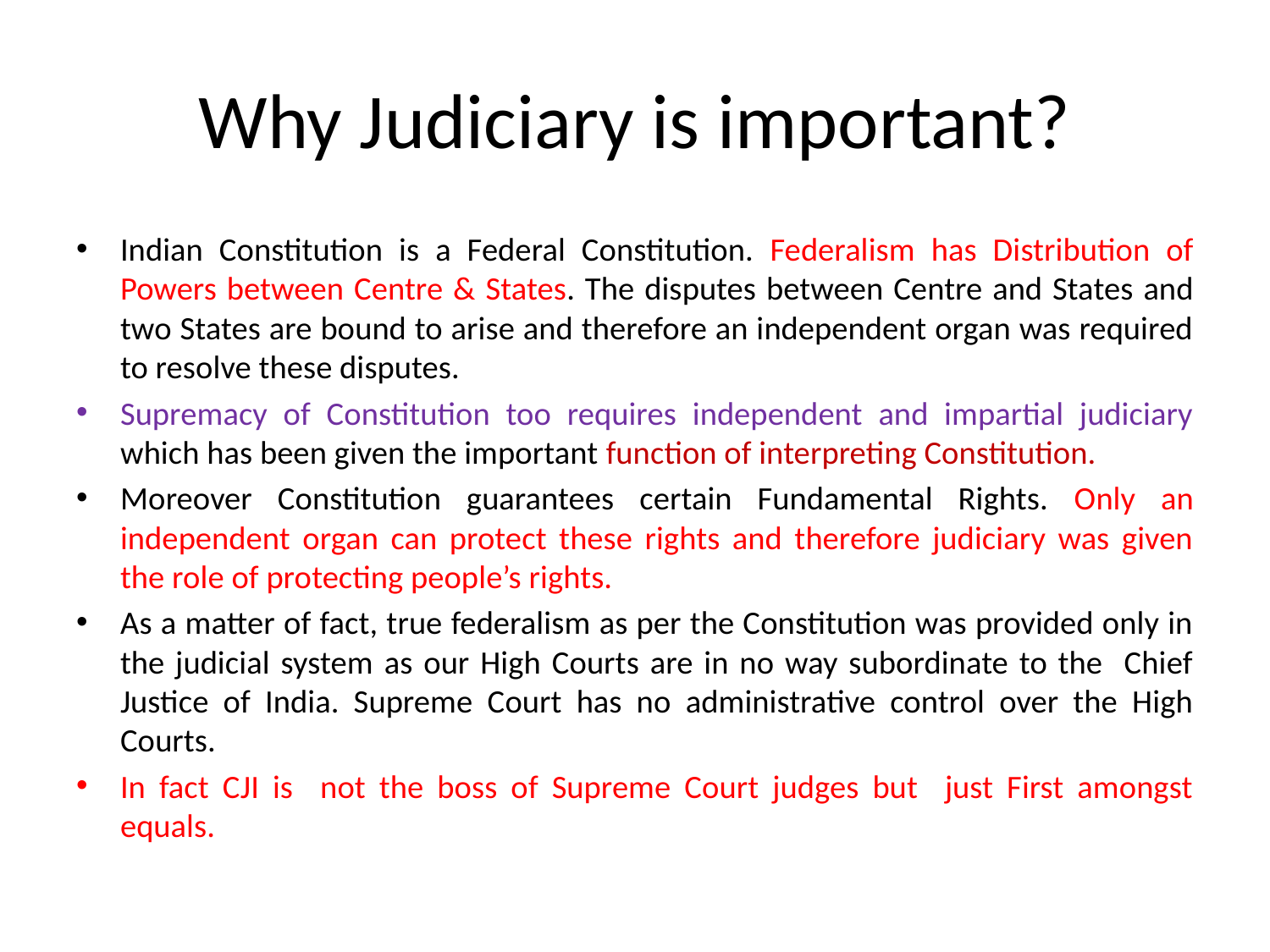

# Why Judiciary is important?
Indian Constitution is a Federal Constitution. Federalism has Distribution of Powers between Centre & States. The disputes between Centre and States and two States are bound to arise and therefore an independent organ was required to resolve these disputes.
Supremacy of Constitution too requires independent and impartial judiciary which has been given the important function of interpreting Constitution.
Moreover Constitution guarantees certain Fundamental Rights. Only an independent organ can protect these rights and therefore judiciary was given the role of protecting people’s rights.
As a matter of fact, true federalism as per the Constitution was provided only in the judicial system as our High Courts are in no way subordinate to the  Chief Justice of India. Supreme Court has no administrative control over the High Courts.
In fact CJI is  not the boss of Supreme Court judges but  just First amongst equals.